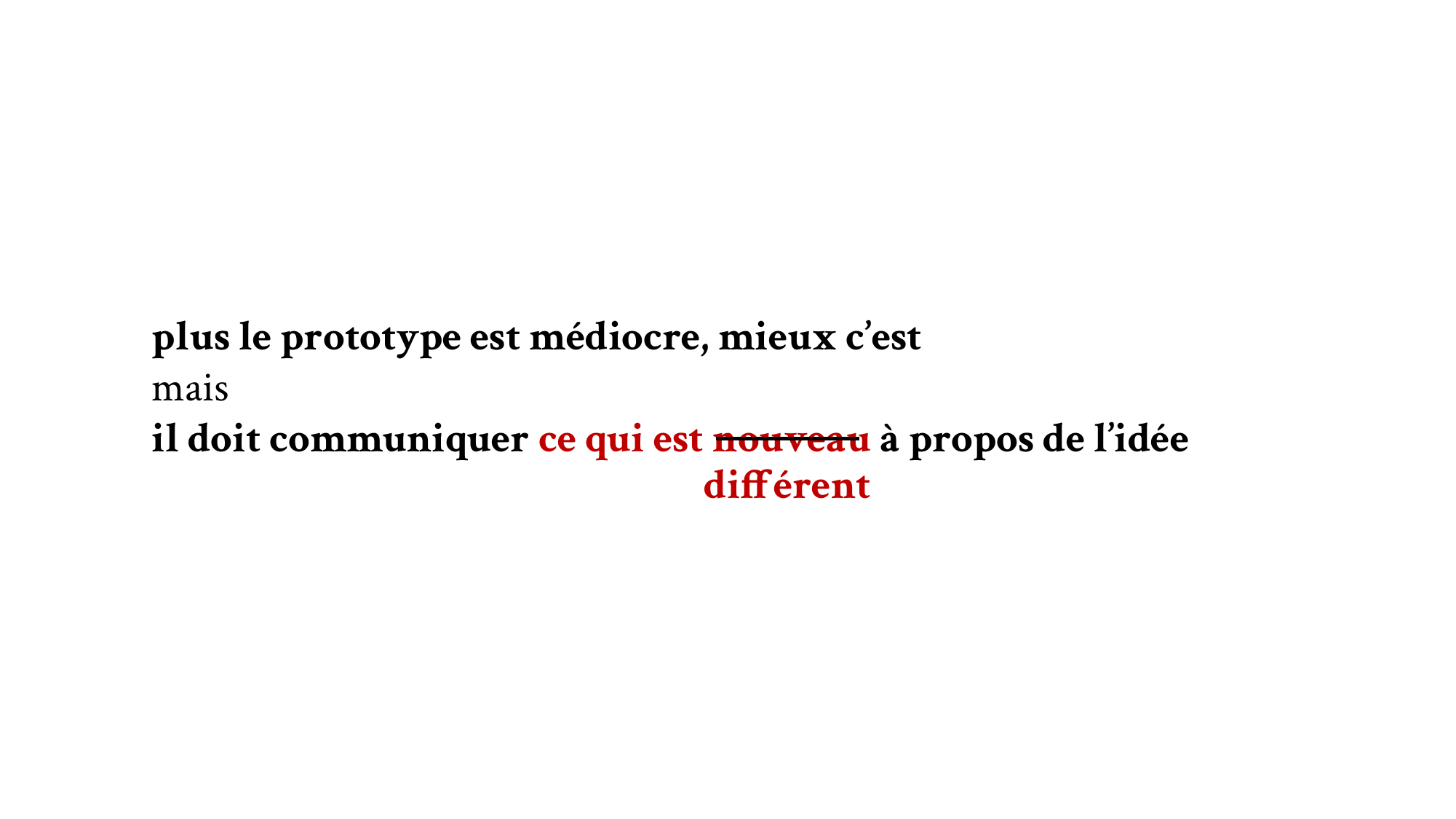

plus le prototype est médiocre, mieux c’est
mais
il doit communiquer ce qui est nouveau à propos de l’idée
différent